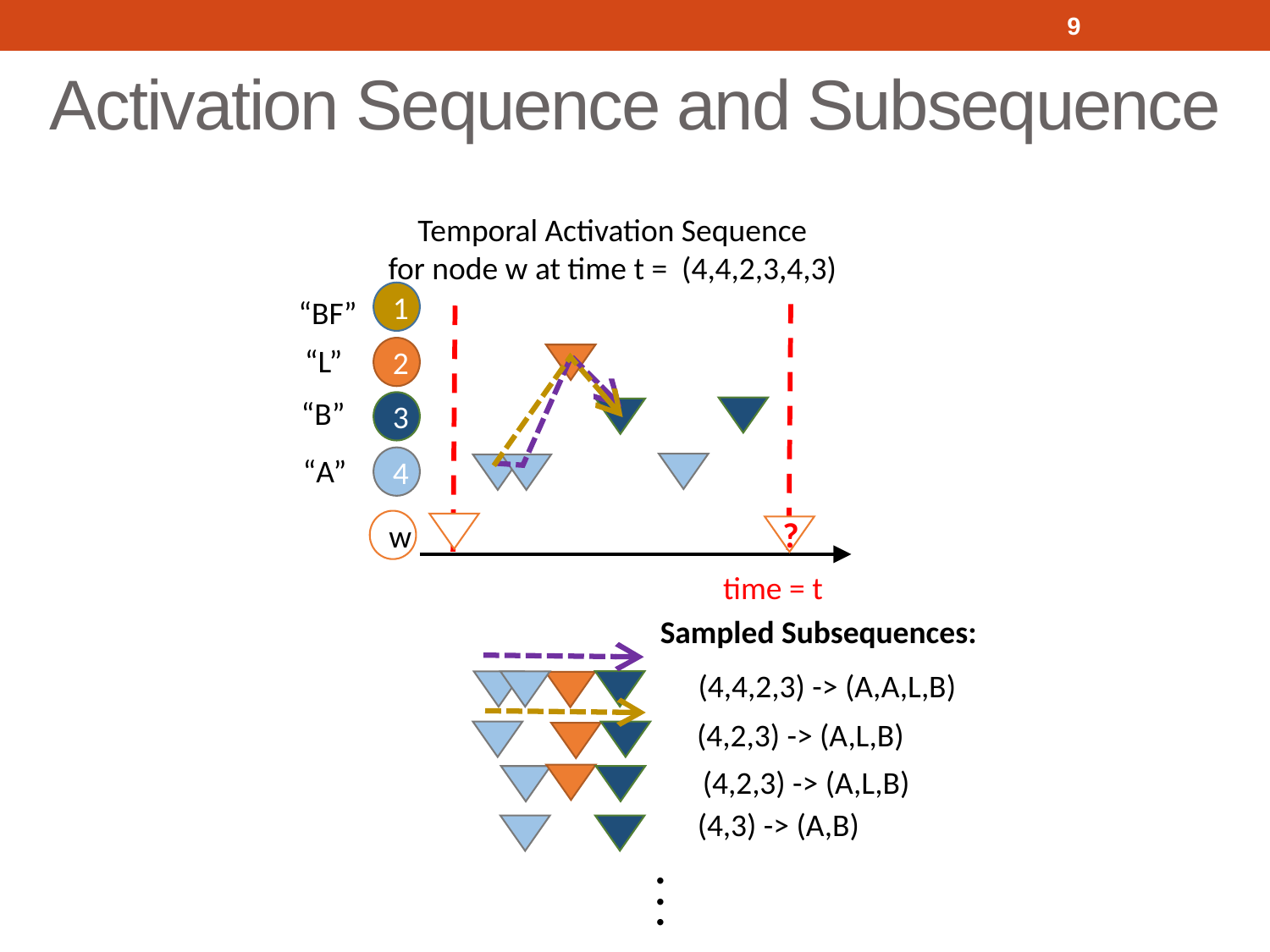

9
Activation Sequence and Subsequence
Temporal Activation Sequence
for node w at time t =  (4,4,2,3,4,3)
?
w

time = t
1
“BF”
“L”
2
“B”
3
“A”
4

Sampled Subsequences:
(4,4,2,3) -> (A,A,L,B)

(4,2,3) -> (A,L,B)

(4,2,3) -> (A,L,B)

(4,3) -> (A,B)

. . .